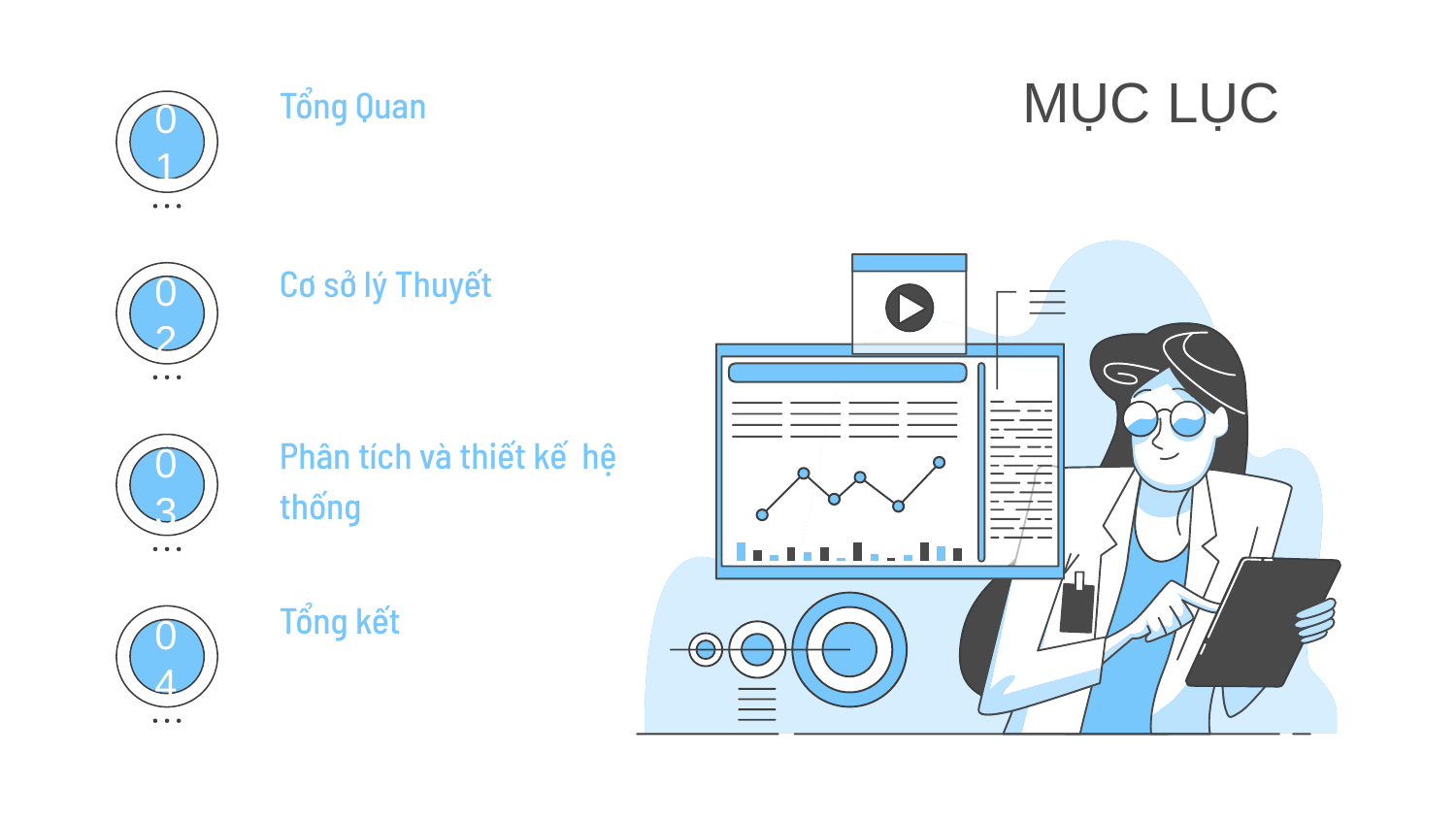

# MỤC LỤC
Tổng Quan

01
Cơ sở lý Thuyết

02
Phân tích và thiết kế  hệ thống

03
Tổng kết

04